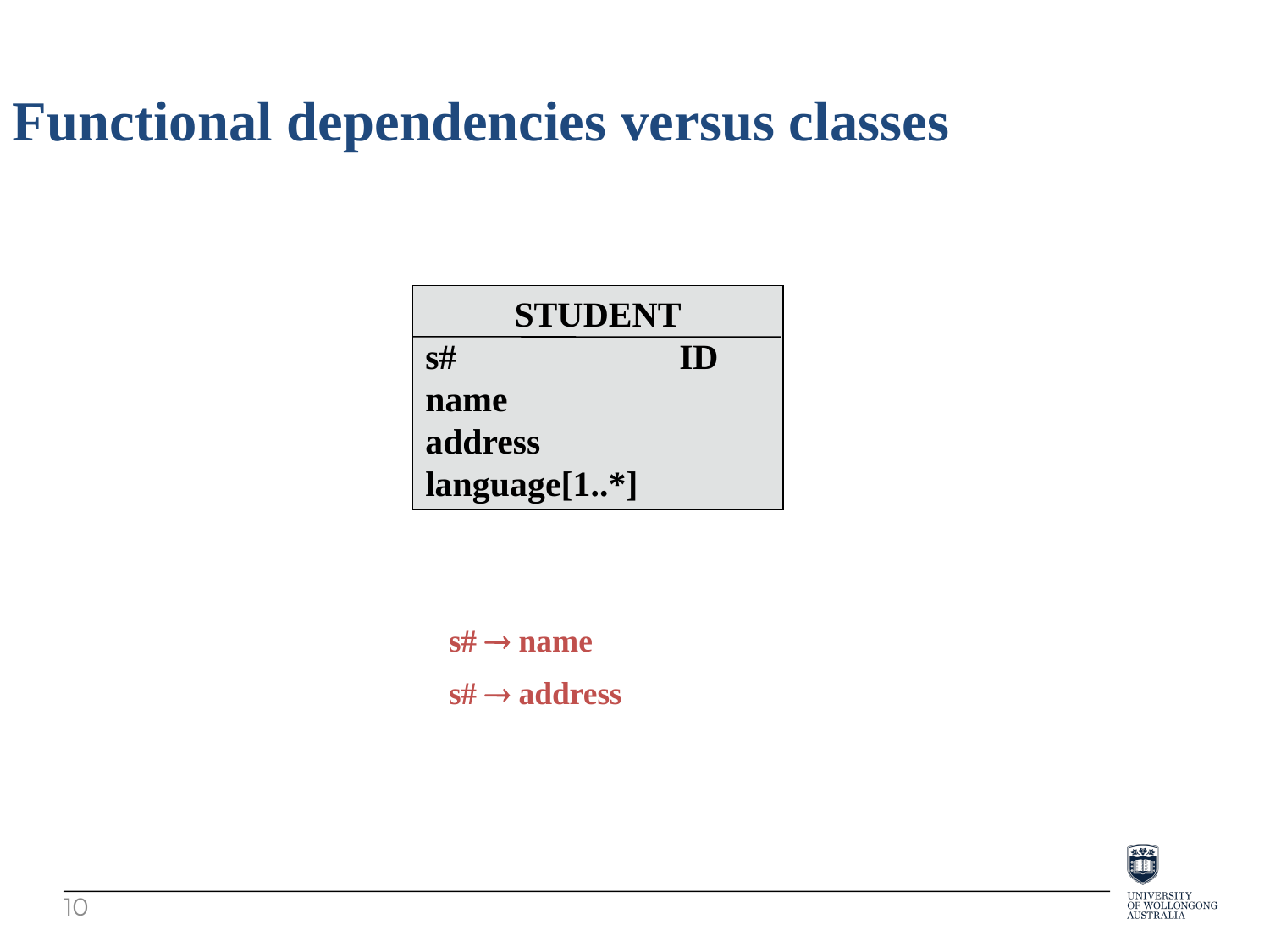

Functional dependencies versus classes
STUDENT
s#		ID
name
address
language[1..*]

s# → name
s# → address
10